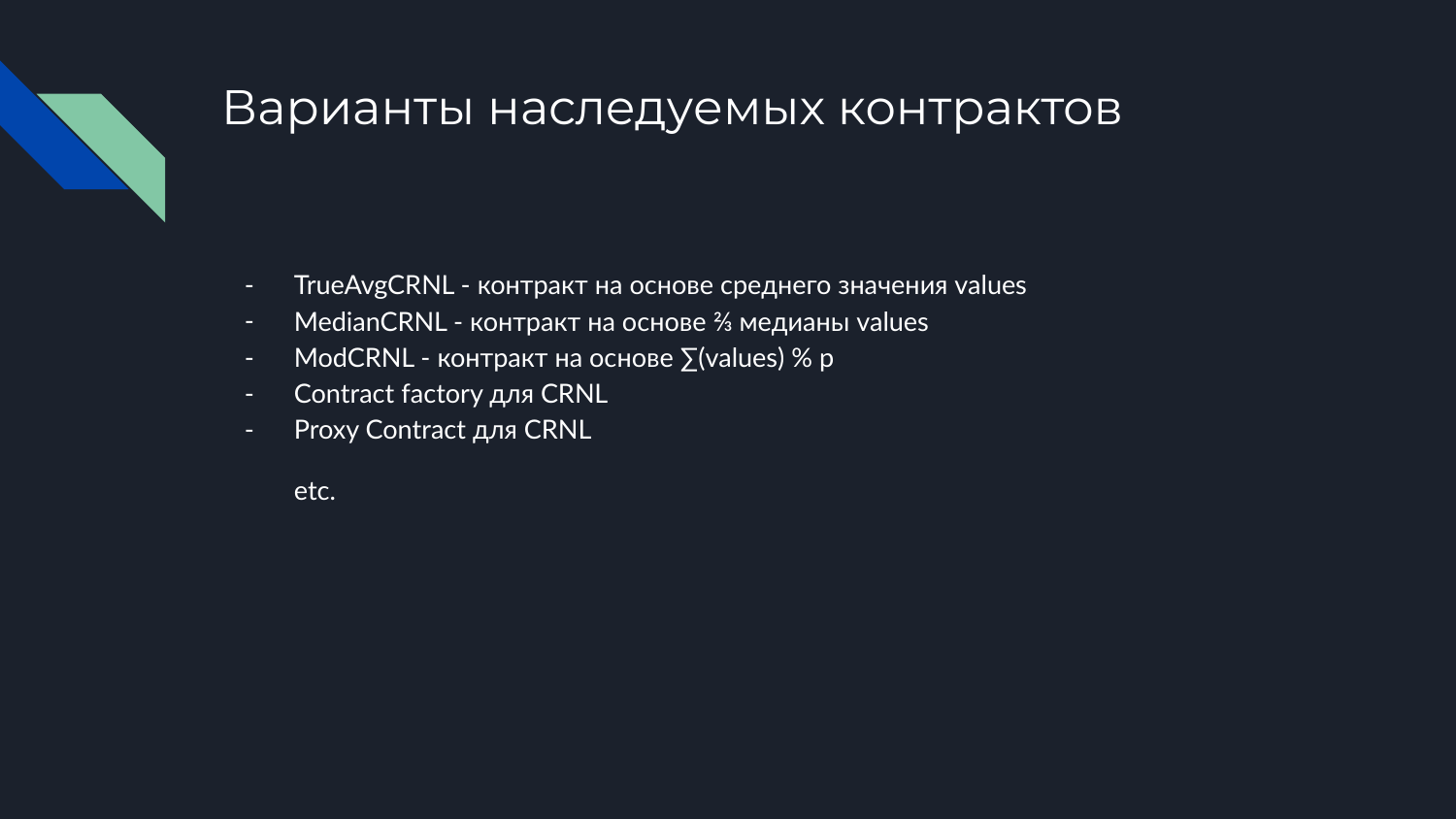

# Варианты наследуемых контрактов
TrueAvgCRNL - контракт на основе среднего значения values
MedianCRNL - контракт на основе ⅔ медианы values
ModCRNL - контракт на основе ∑(values) % p
Contract factory для CRNL
Proxy Contract для CRNL
etc.